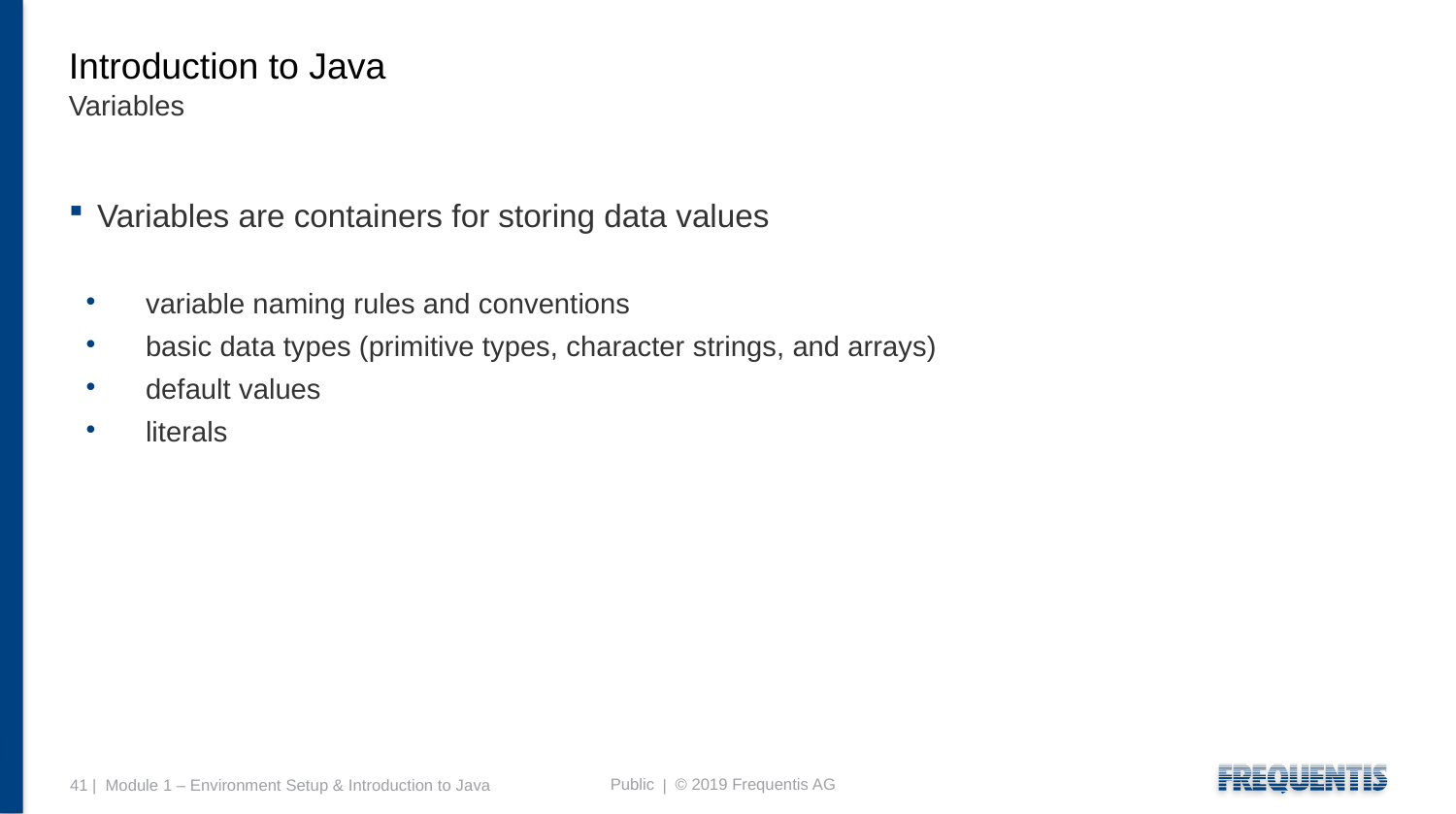

# Introduction to Java
Variables

Variables are containers for storing data values

 variable naming rules and conventions
 basic data types (primitive types, character strings, and arrays)
 default values
 literals